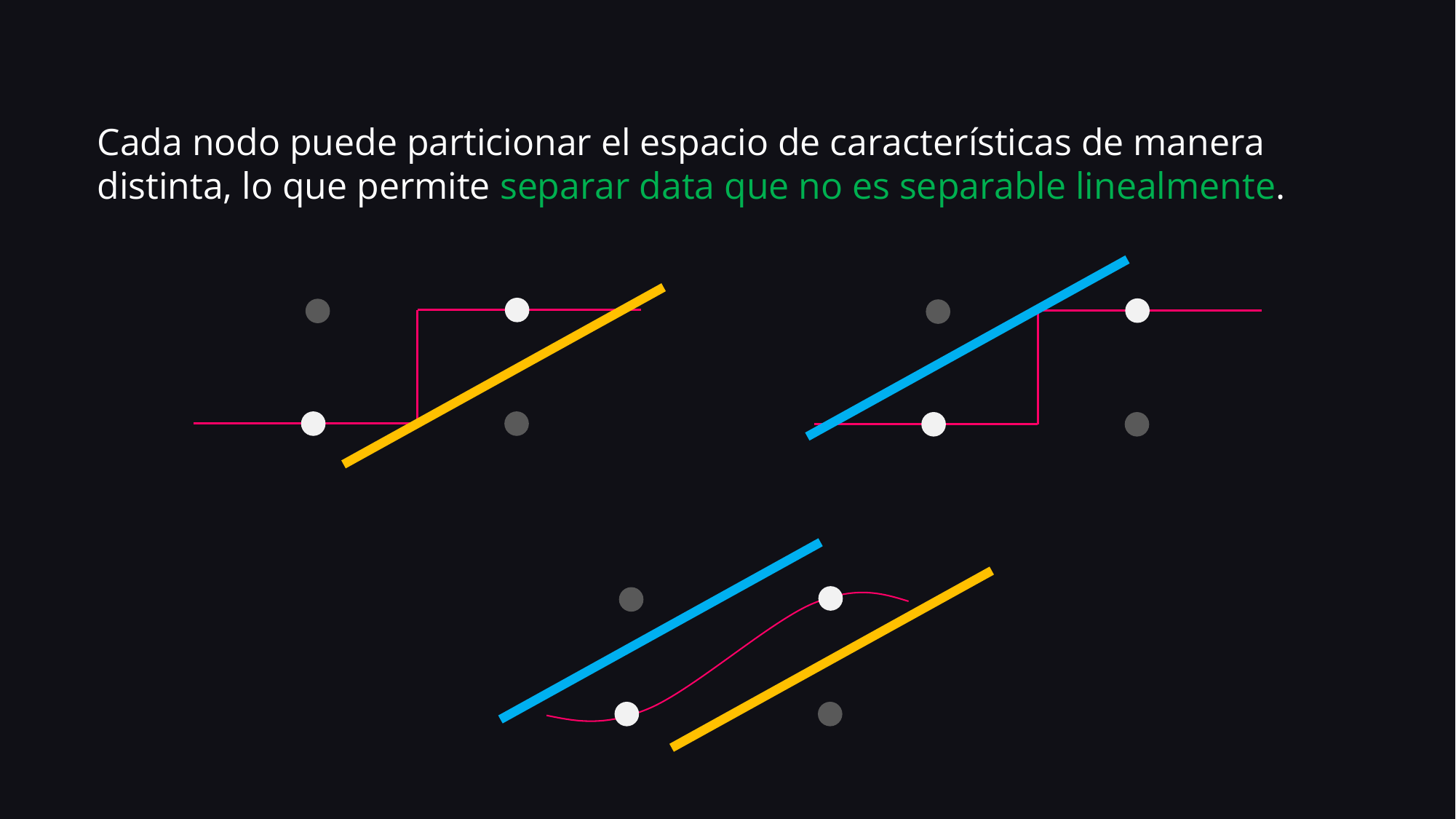

Cada nodo puede particionar el espacio de características de manera distinta, lo que permite separar data que no es separable linealmente.